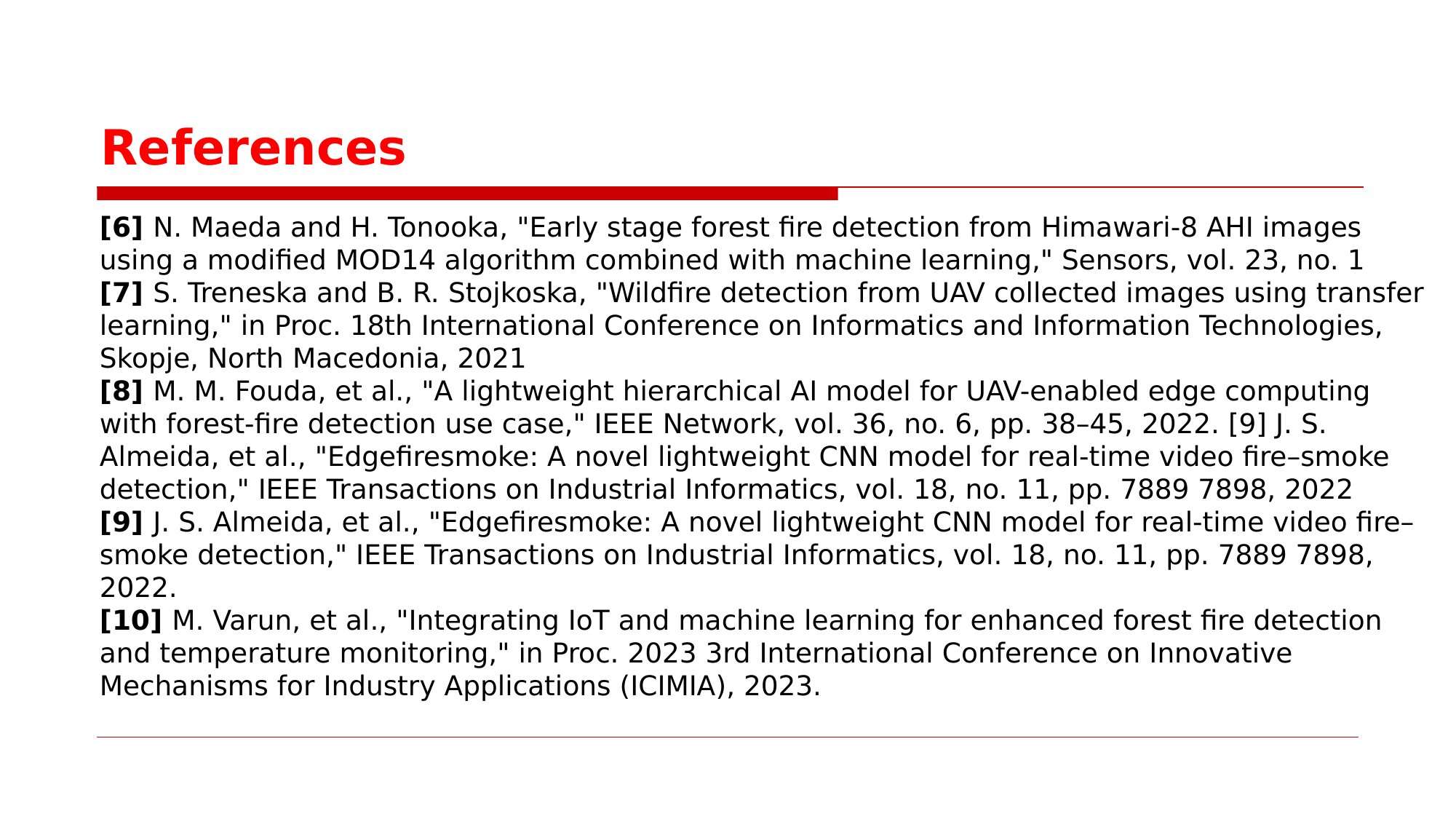

# References
[6] N. Maeda and H. Tonooka, "Early stage forest fire detection from Himawari-8 AHI images using a modified MOD14 algorithm combined with machine learning," Sensors, vol. 23, no. 1
[7] S. Treneska and B. R. Stojkoska, "Wildfire detection from UAV collected images using transfer learning," in Proc. 18th International Conference on Informatics and Information Technologies, Skopje, North Macedonia, 2021
[8] M. M. Fouda, et al., "A lightweight hierarchical AI model for UAV-enabled edge computing with forest-fire detection use case," IEEE Network, vol. 36, no. 6, pp. 38–45, 2022. [9] J. S. Almeida, et al., "Edgefiresmoke: A novel lightweight CNN model for real-time video fire–smoke detection," IEEE Transactions on Industrial Informatics, vol. 18, no. 11, pp. 7889 7898, 2022
[9] J. S. Almeida, et al., "Edgefiresmoke: A novel lightweight CNN model for real-time video fire–smoke detection," IEEE Transactions on Industrial Informatics, vol. 18, no. 11, pp. 7889 7898, 2022.
[10] M. Varun, et al., "Integrating IoT and machine learning for enhanced forest fire detection and temperature monitoring," in Proc. 2023 3rd International Conference on Innovative Mechanisms for Industry Applications (ICIMIA), 2023.